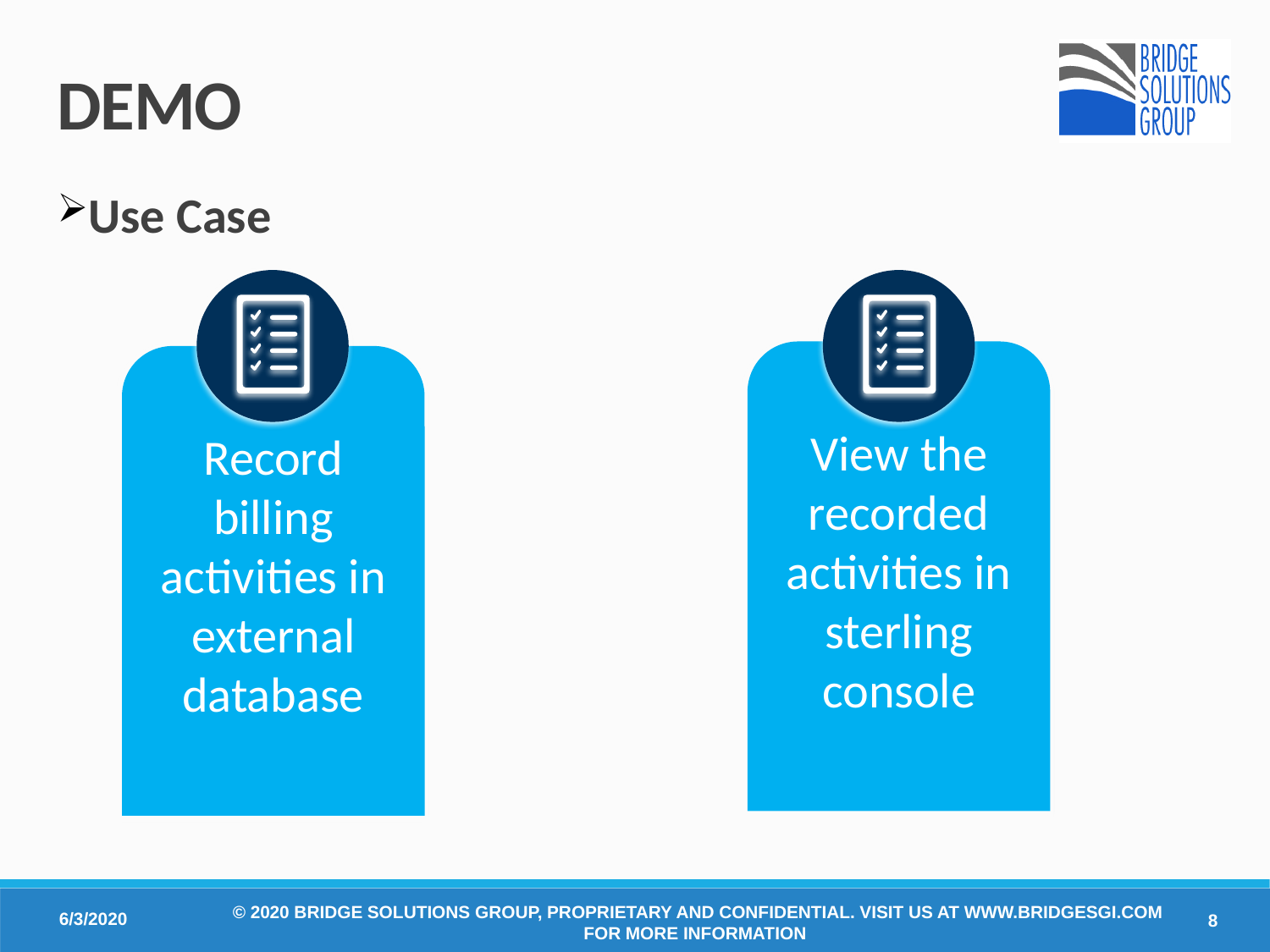

# DEMO
Use Case

View the recorded activities in sterling console

Record billing activities in external database
© 2020 Bridge Solutions Group, Proprietary And Confidential. Visit us at www.bridgesgi.com for more information
6/3/2020
8